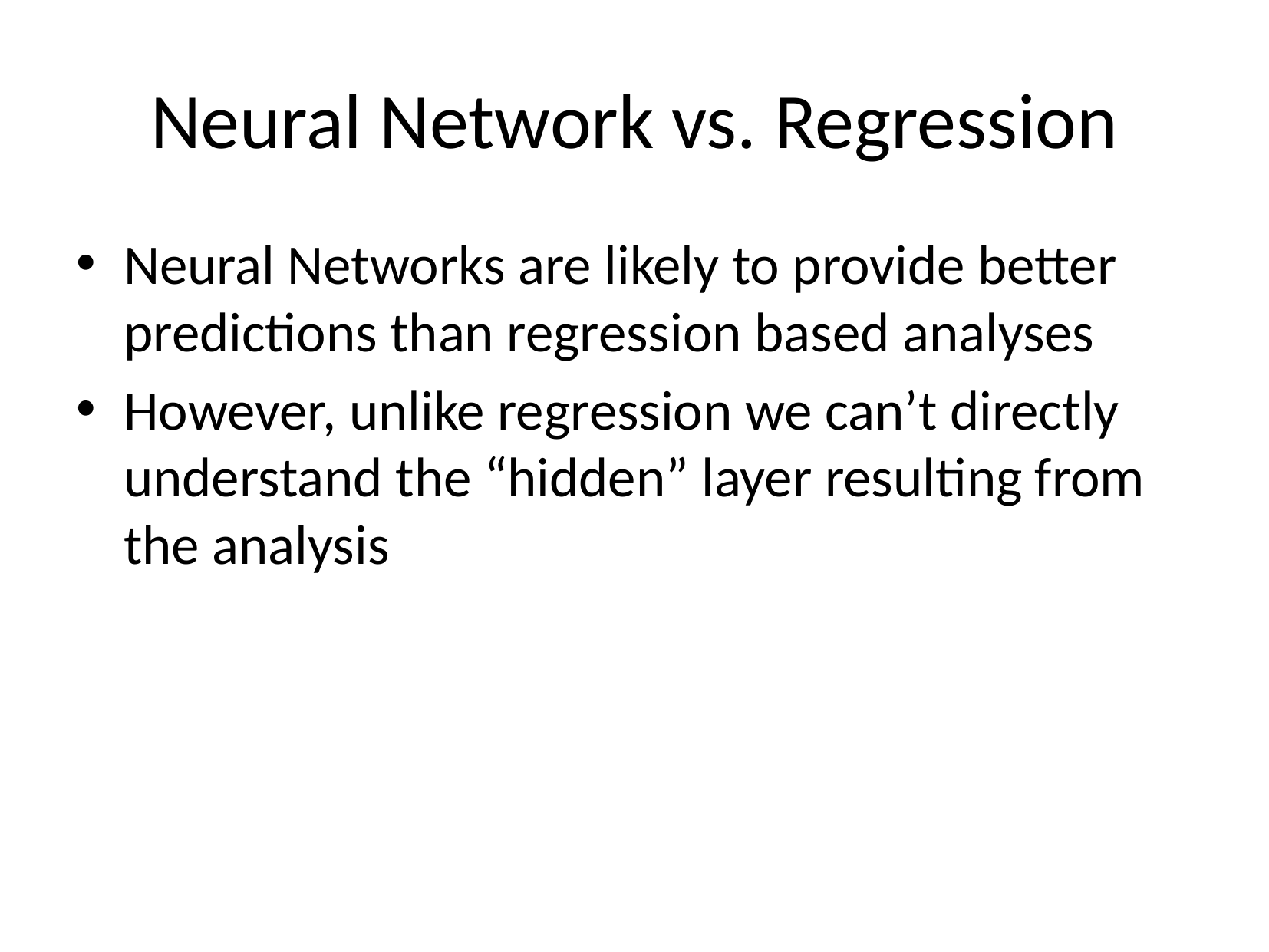

# Neural Network vs. Regression
Neural Networks are likely to provide better predictions than regression based analyses
However, unlike regression we can’t directly understand the “hidden” layer resulting from the analysis